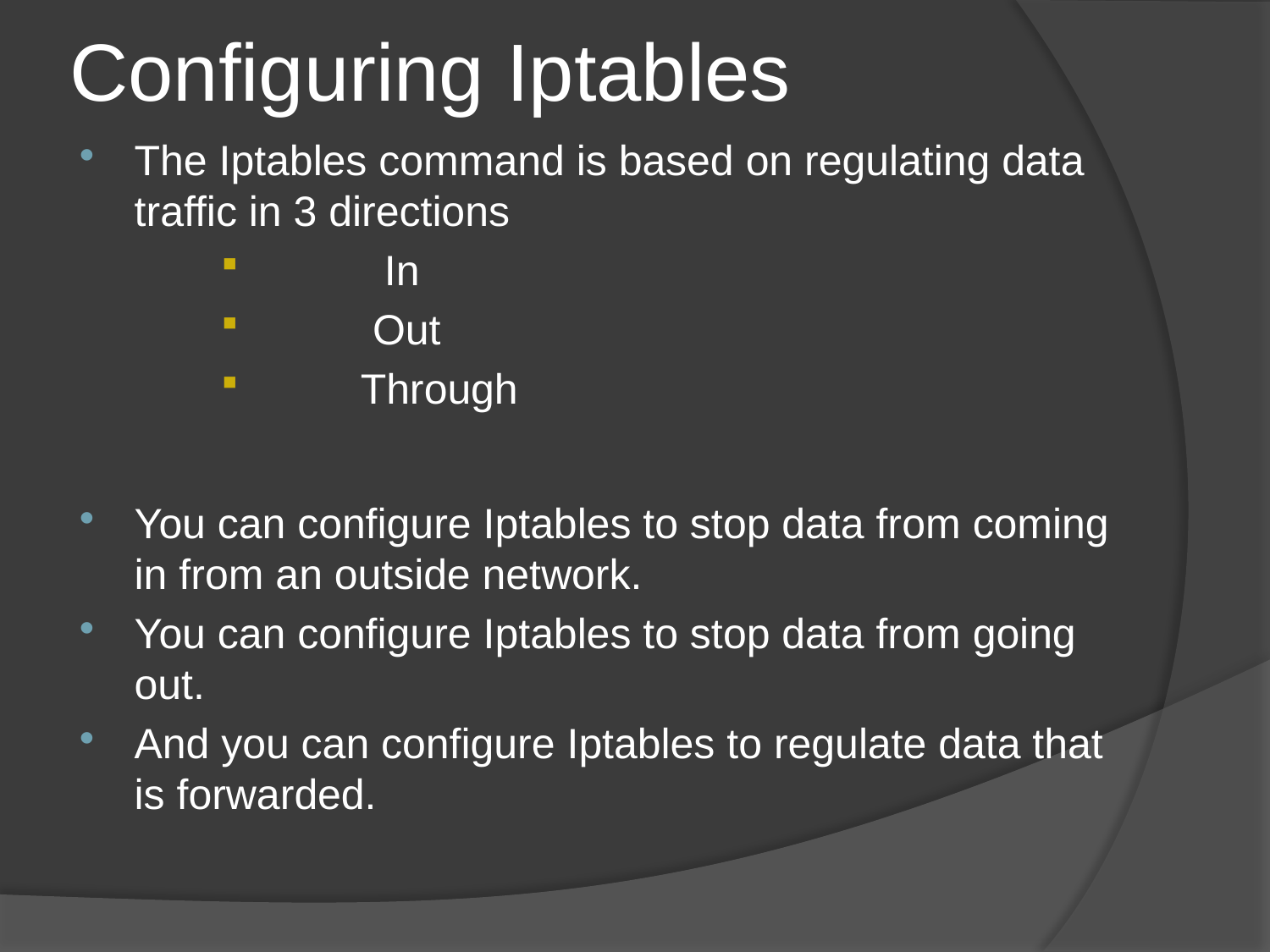

# Configuring Iptables
The Iptables command is based on regulating data traffic in 3 directions
           In
          Out
         Through

You can configure Iptables to stop data from coming in from an outside network.
You can configure Iptables to stop data from going out.
And you can configure Iptables to regulate data that is forwarded.